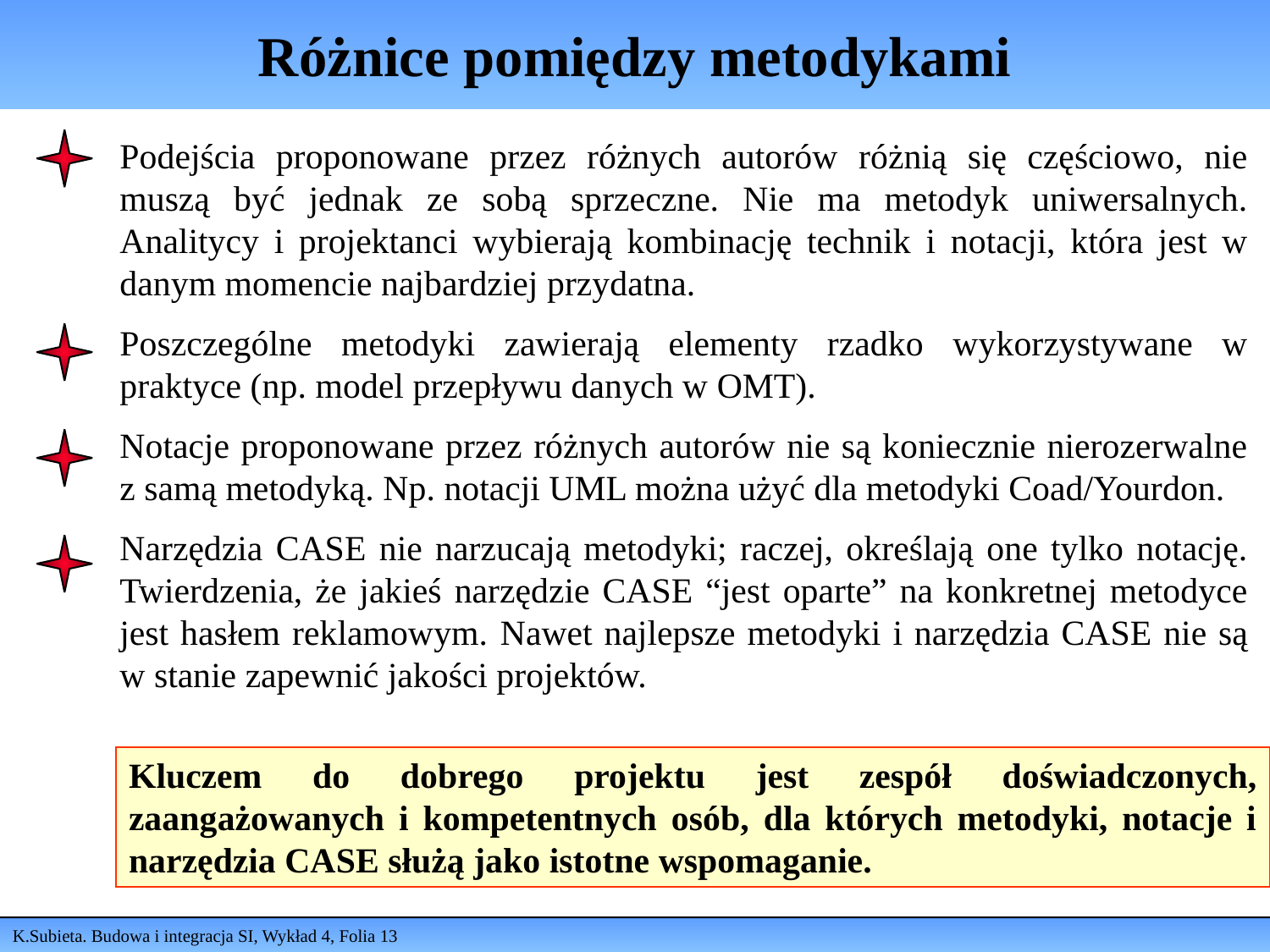

# Różnice pomiędzy metodykami
Podejścia proponowane przez różnych autorów różnią się częściowo, nie muszą być jednak ze sobą sprzeczne. Nie ma metodyk uniwersalnych. Analitycy i projektanci wybierają kombinację technik i notacji, która jest w danym momencie najbardziej przydatna.
Poszczególne metodyki zawierają elementy rzadko wykorzystywane w praktyce (np. model przepływu danych w OMT).
Notacje proponowane przez różnych autorów nie są koniecznie nierozerwalne z samą metodyką. Np. notacji UML można użyć dla metodyki Coad/Yourdon.
Narzędzia CASE nie narzucają metodyki; raczej, określają one tylko notację. Twierdzenia, że jakieś narzędzie CASE “jest oparte” na konkretnej metodyce jest hasłem reklamowym. Nawet najlepsze metodyki i narzędzia CASE nie są w stanie zapewnić jakości projektów.

Kluczem do dobrego projektu jest zespół doświadczonych, zaangażowanych i kompetentnych osób, dla których metodyki, notacje i narzędzia CASE służą jako istotne wspomaganie.